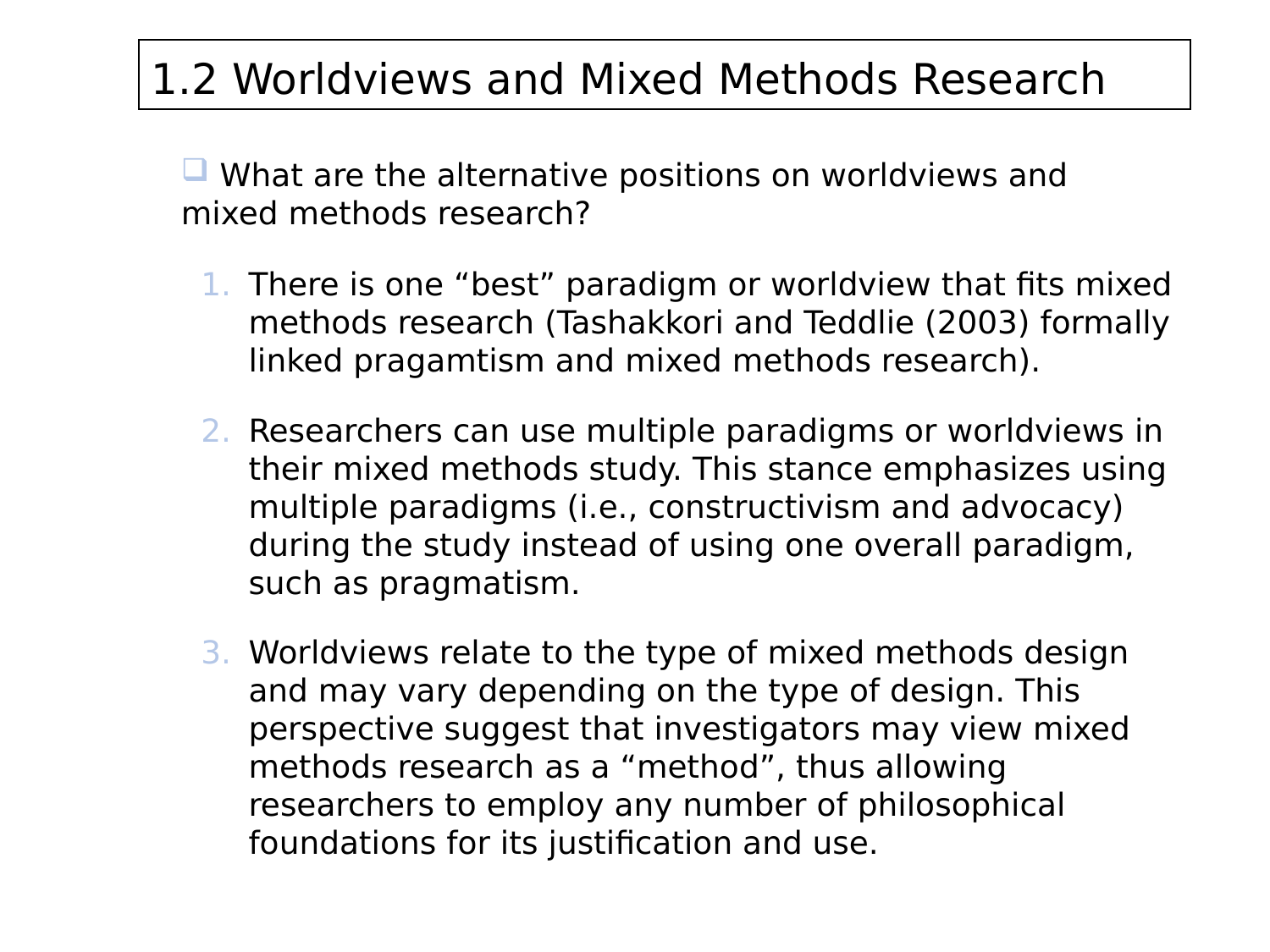

1.2 Worldviews and Mixed Methods Research

 What are the alternative positions on worldviews and mixed methods research?
#
There is one “best” paradigm or worldview that fits mixed methods research (Tashakkori and Teddlie (2003) formally linked pragamtism and mixed methods research).
Researchers can use multiple paradigms or worldviews in their mixed methods study. This stance emphasizes using multiple paradigms (i.e., constructivism and advocacy) during the study instead of using one overall paradigm, such as pragmatism.
Worldviews relate to the type of mixed methods design and may vary depending on the type of design. This perspective suggest that investigators may view mixed methods research as a “method”, thus allowing researchers to employ any number of philosophical foundations for its justification and use.